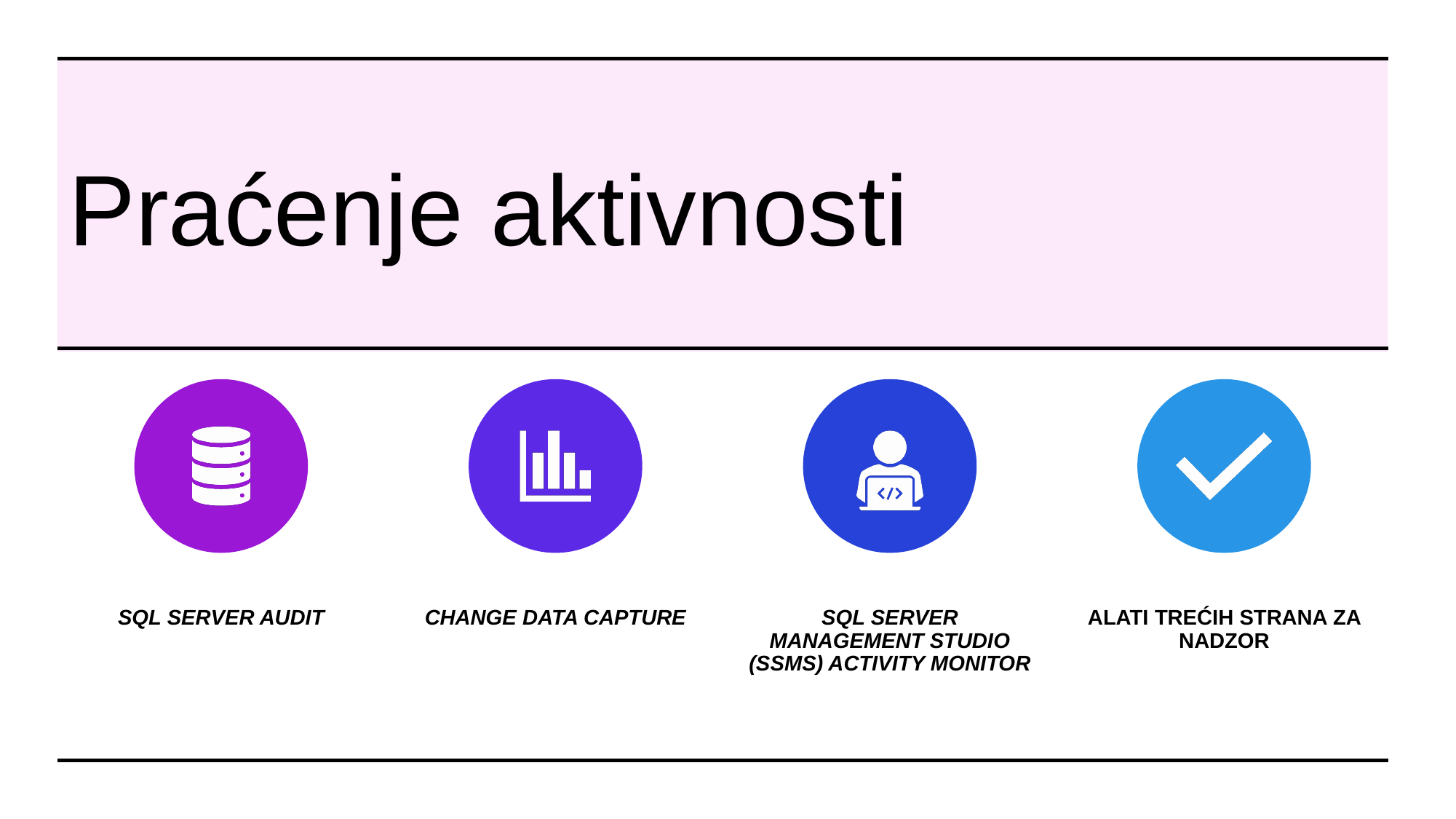

# Praćenje aktivnosti
SQL Server Audit
Change Data Capture
SQL Server Management Studio (SSMS) Activity Monitor
Alati trećih strana za nadzor